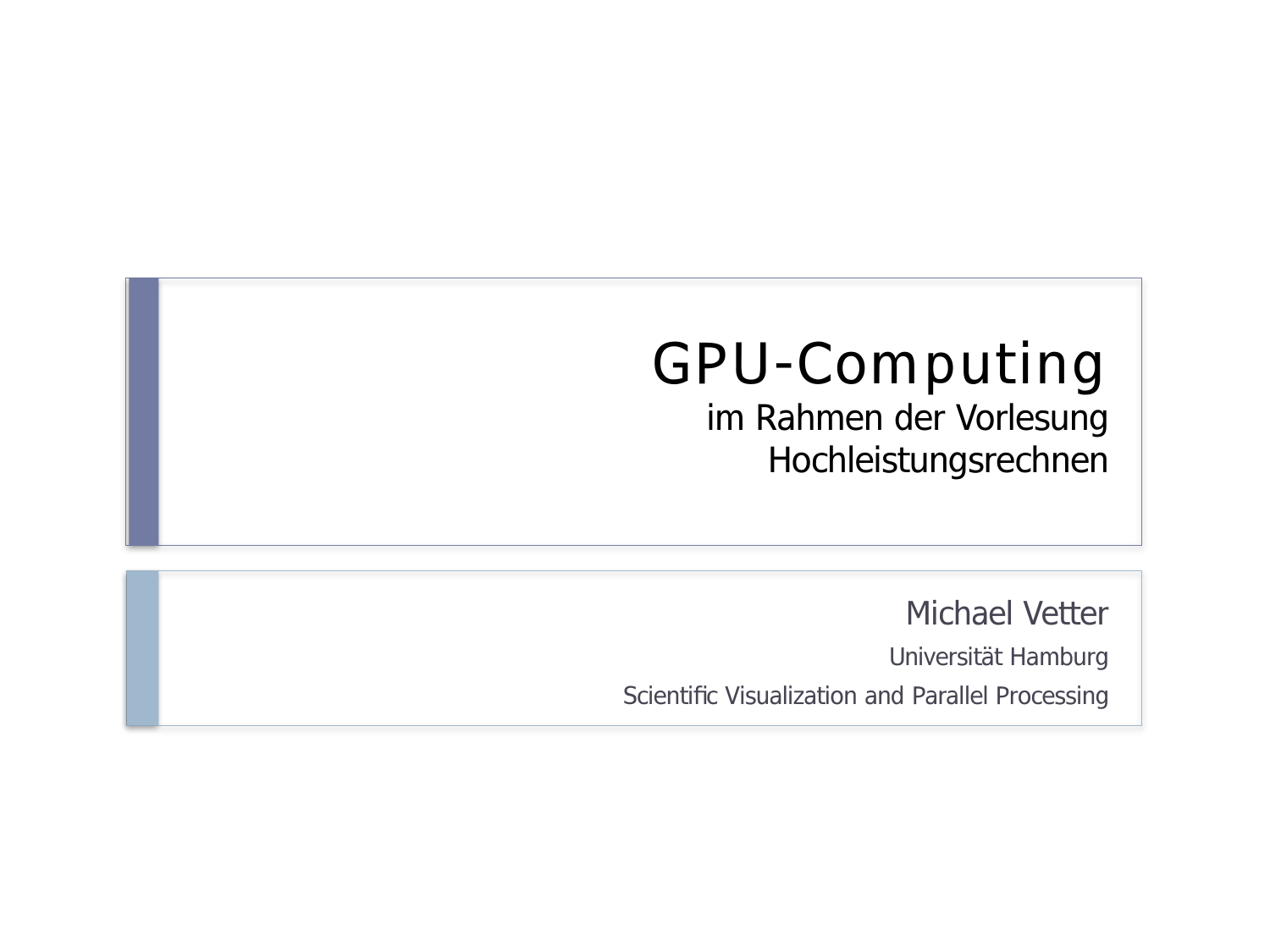

# GPU-Computing im Rahmen der Vorlesung Hochleistungsrechnen
Michael Vetter
Universität Hamburg
 Scientific Visualization and Parallel Processing